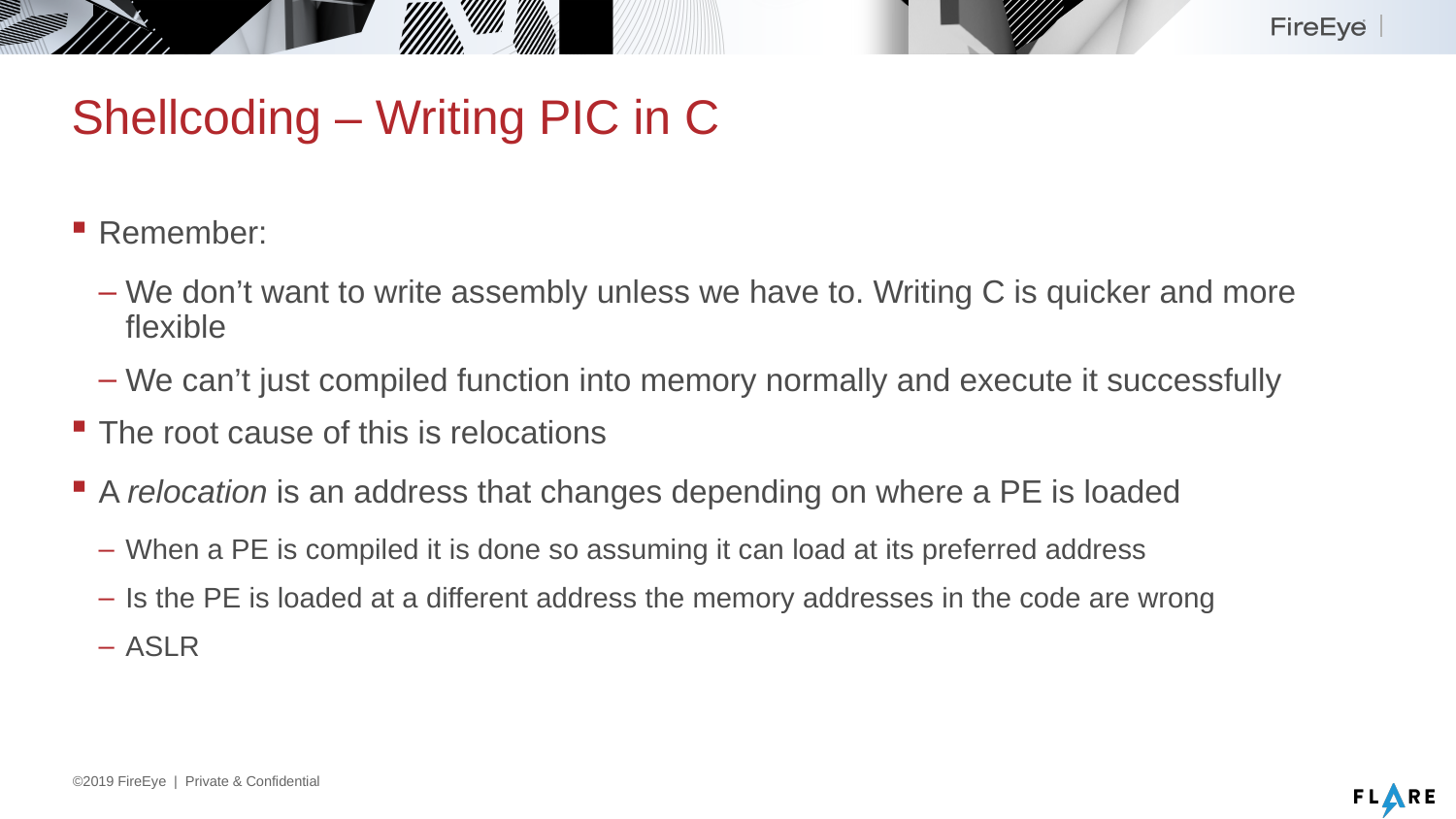

# Shellcoding – Writing PIC in C
Remember:
We don’t want to write assembly unless we have to. Writing C is quicker and more flexible
We can’t just compiled function into memory normally and execute it successfully
The root cause of this is relocations
A relocation is an address that changes depending on where a PE is loaded
When a PE is compiled it is done so assuming it can load at its preferred address
Is the PE is loaded at a different address the memory addresses in the code are wrong
ASLR